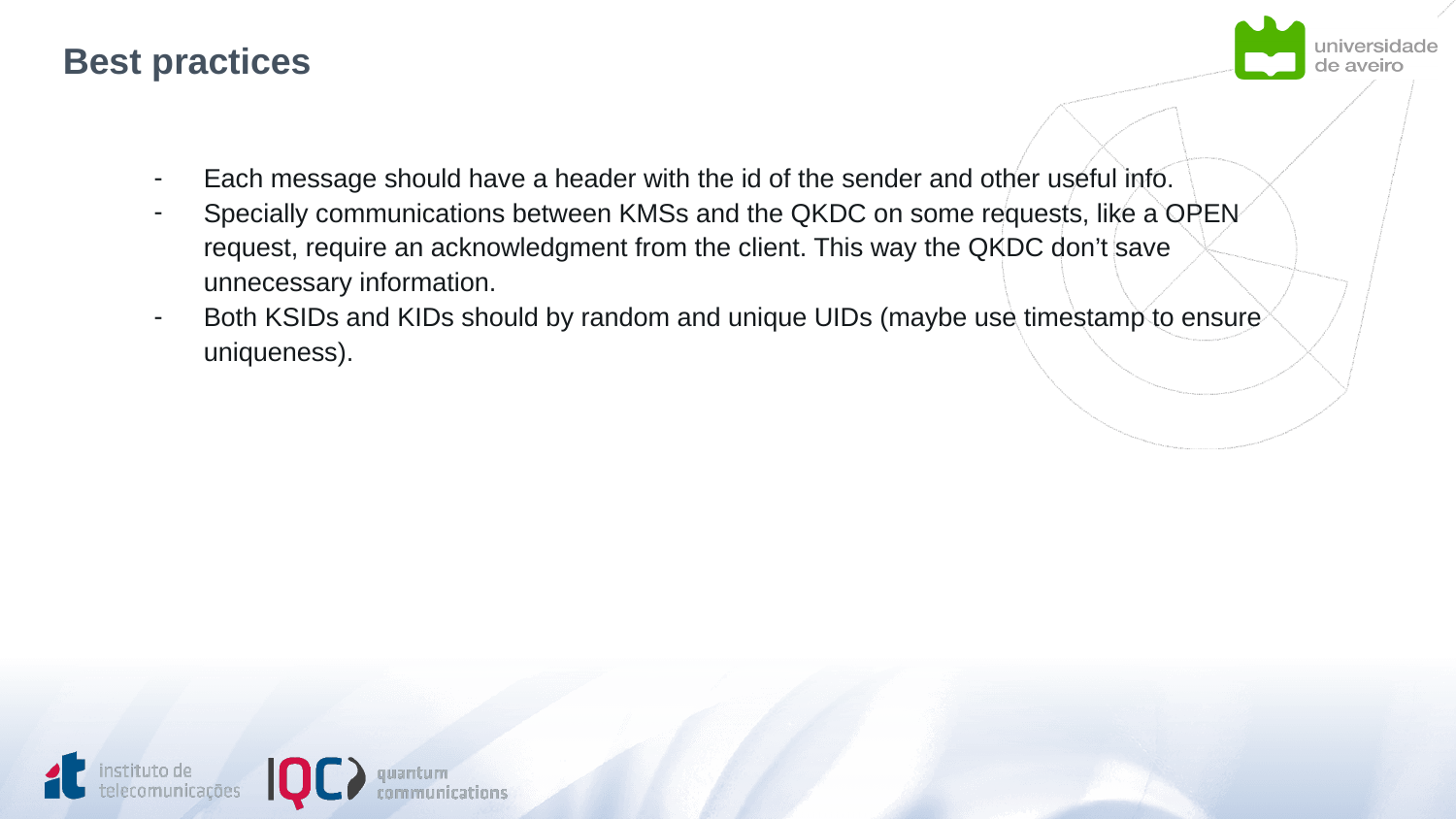

# Best practices
Each message should have a header with the id of the sender and other useful info.
Specially communications between KMSs and the QKDC on some requests, like a OPEN request, require an acknowledgment from the client. This way the QKDC don’t save unnecessary information.
Both KSIDs and KIDs should by random and unique UIDs (maybe use timestamp to ensure uniqueness).